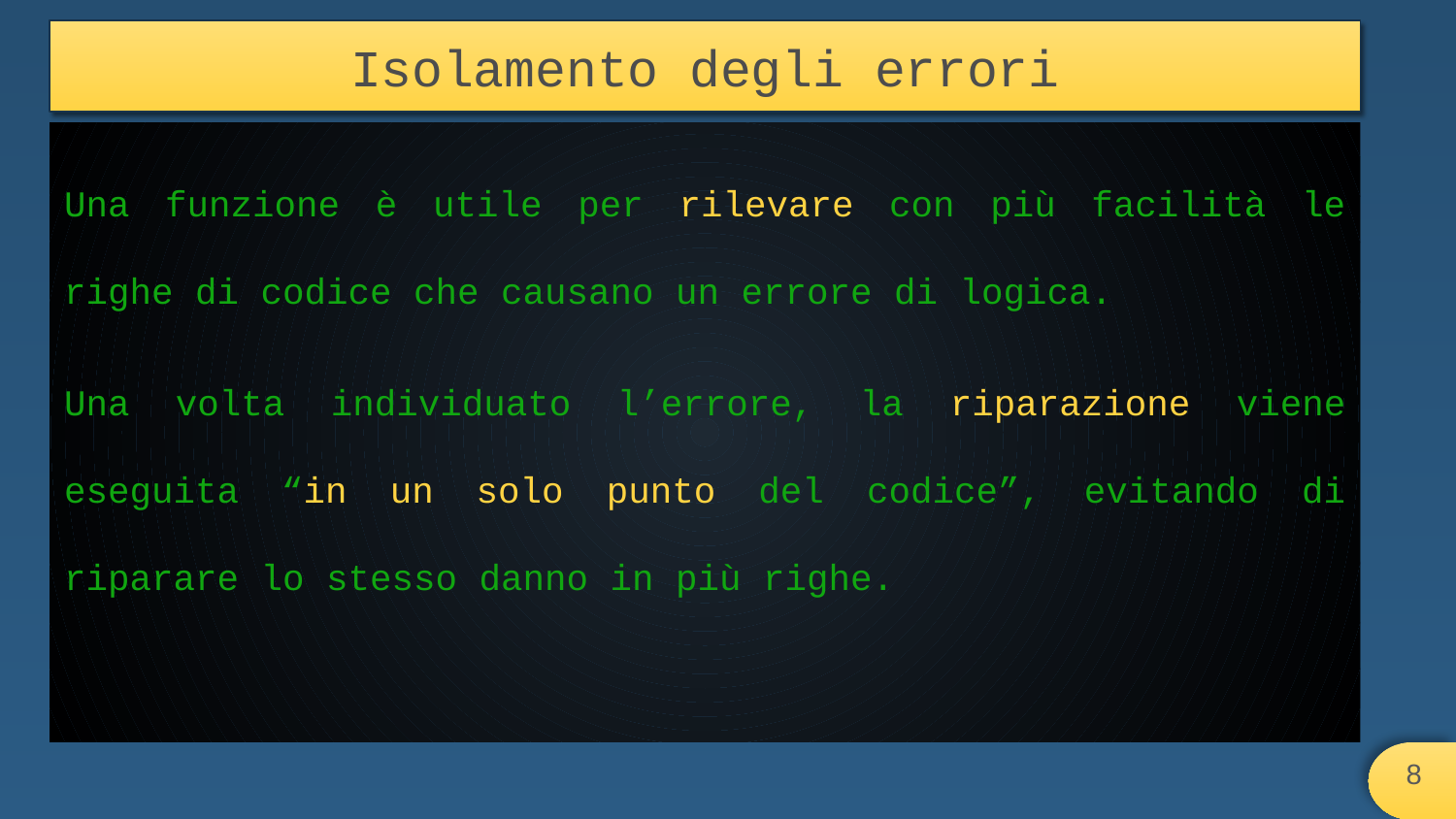

# Isolamento degli errori
Una funzione è utile per rilevare con più facilità le righe di codice che causano un errore di logica.
Una volta individuato l’errore, la riparazione viene eseguita “in un solo punto del codice”, evitando di riparare lo stesso danno in più righe.
8